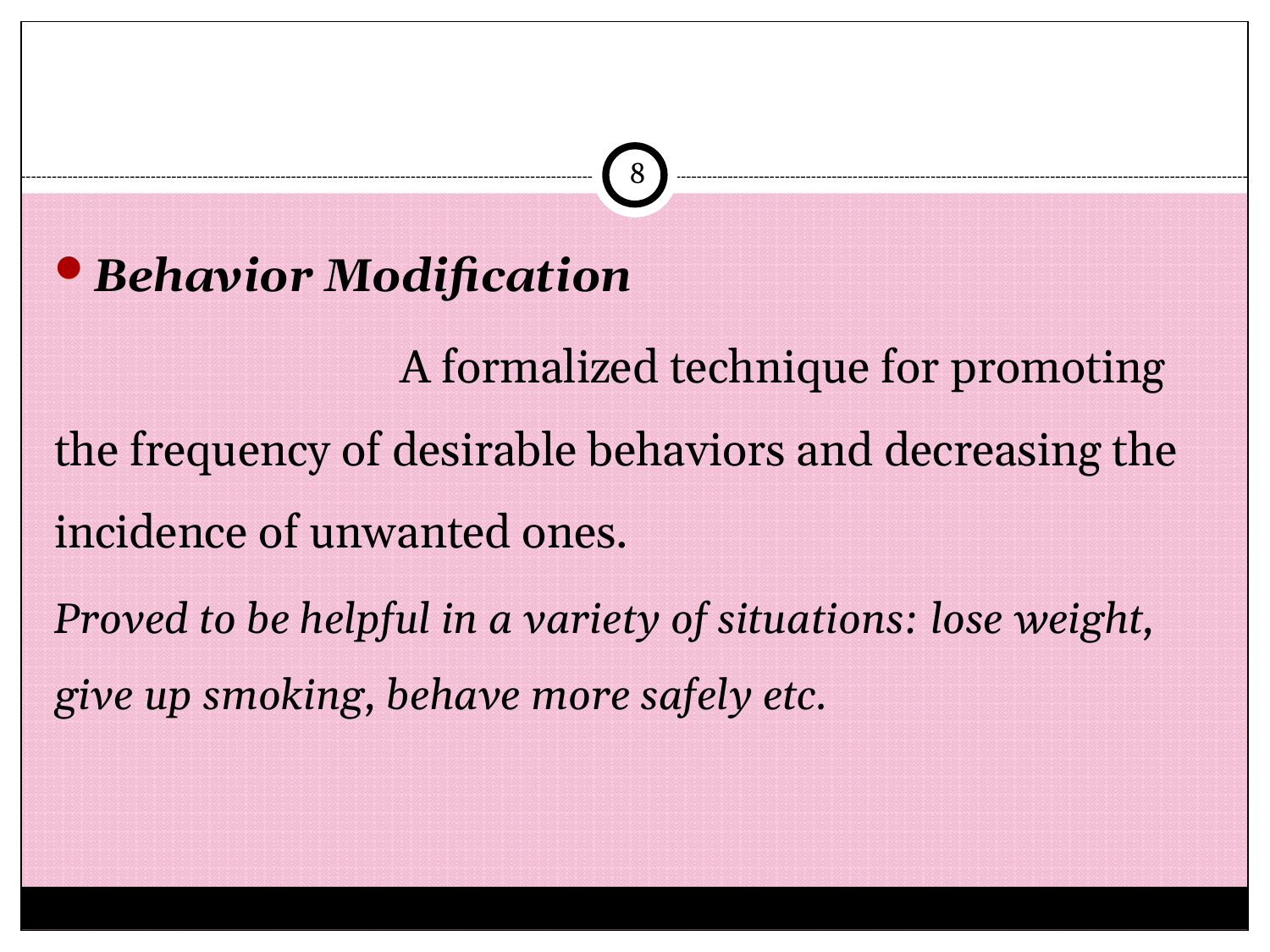

#
8
Behavior Modification
                                A formalized technique for promoting the frequency of desirable behaviors and decreasing the incidence of unwanted ones.
Proved to be helpful in a variety of situations: lose weight, give up smoking, behave more safely etc.